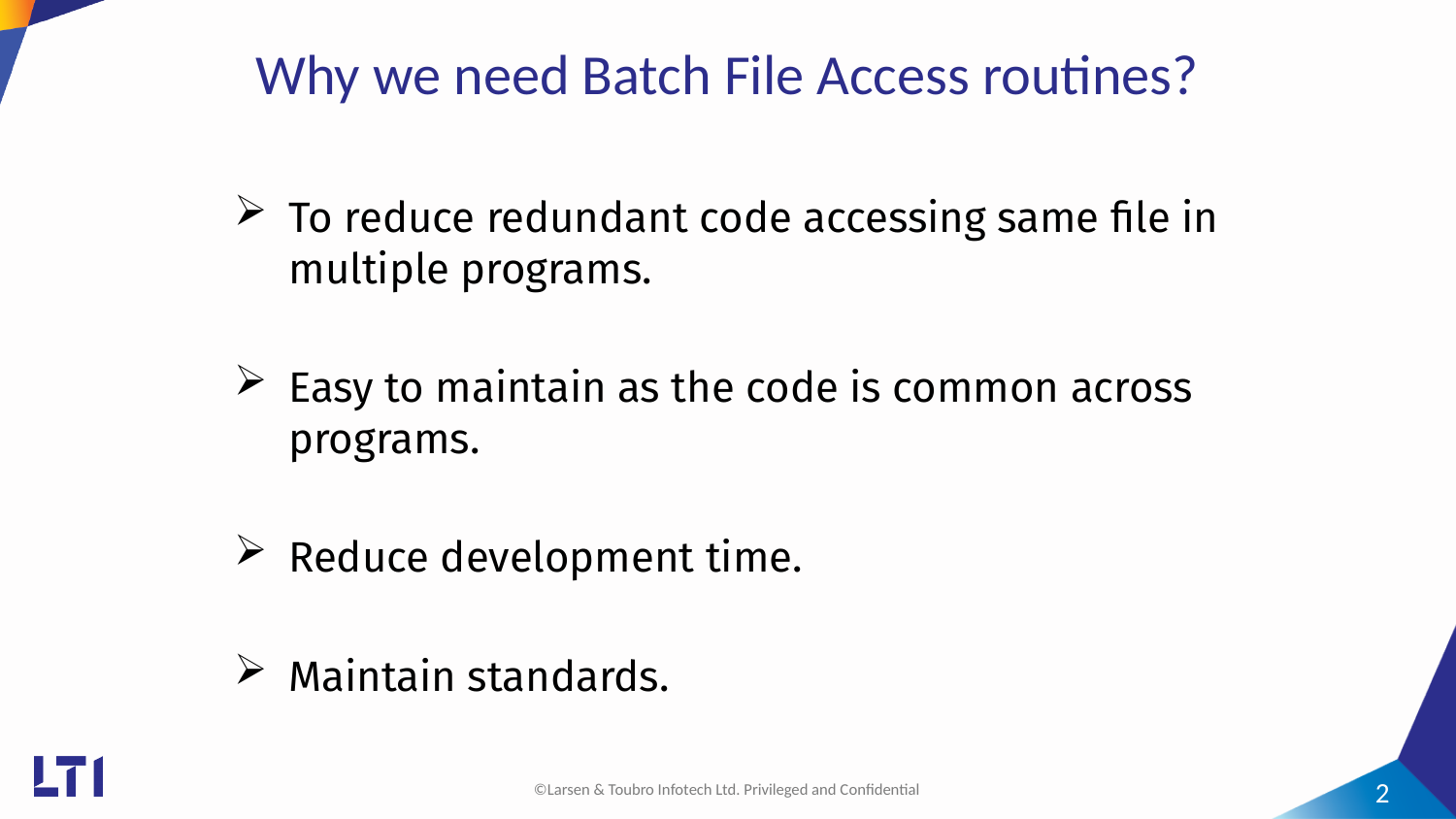

Why we need Batch File Access routines?
To reduce redundant code accessing same file in multiple programs.

Easy to maintain as the code is common across programs.

Reduce development time.

Maintain standards.